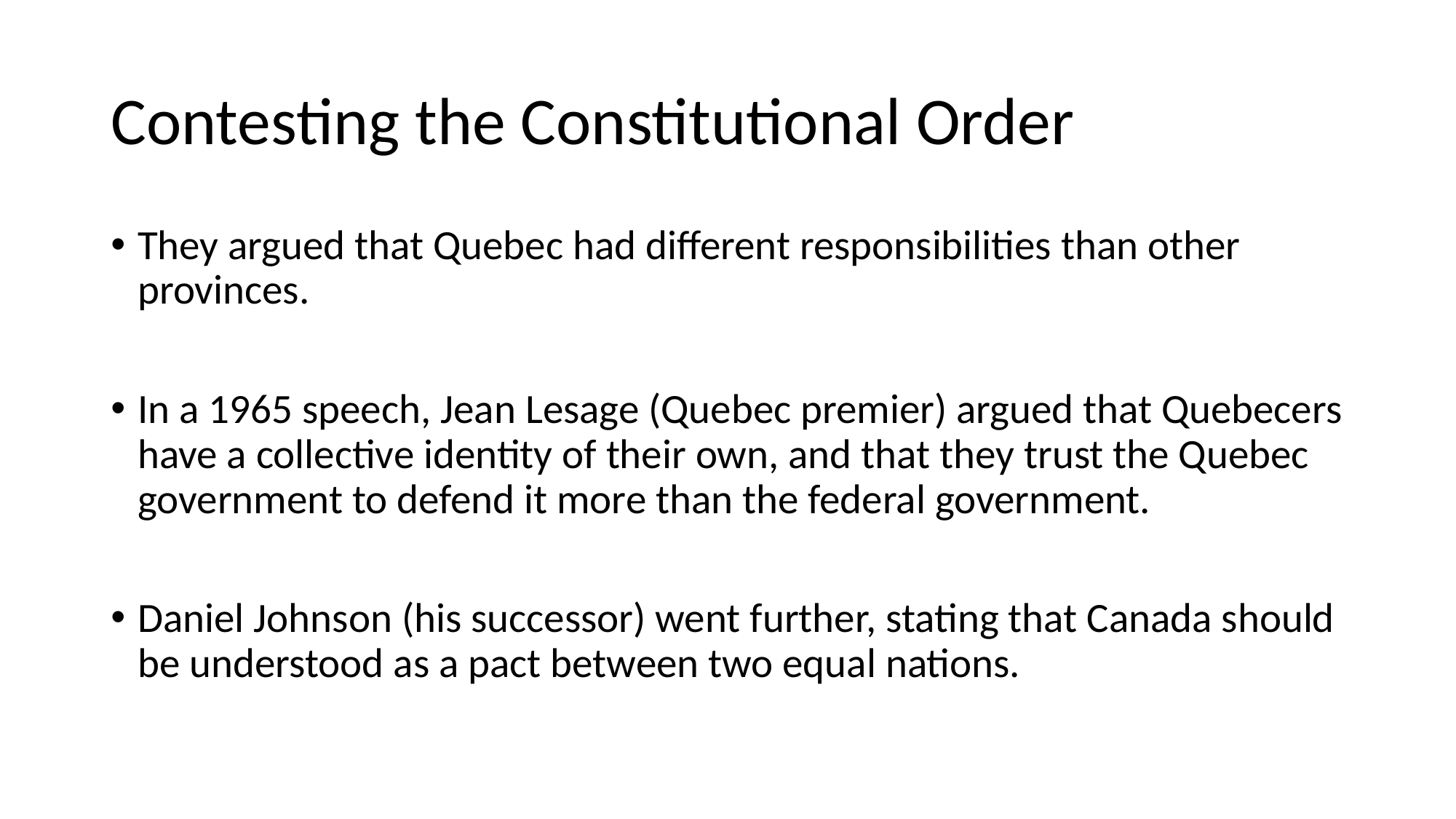

# Contesting the Constitutional Order
They argued that Quebec had different responsibilities than other provinces.

In a 1965 speech, Jean Lesage (Quebec premier) argued that Quebecers have a collective identity of their own, and that they trust the Quebec government to defend it more than the federal government.

Daniel Johnson (his successor) went further, stating that Canada should be understood as a pact between two equal nations.